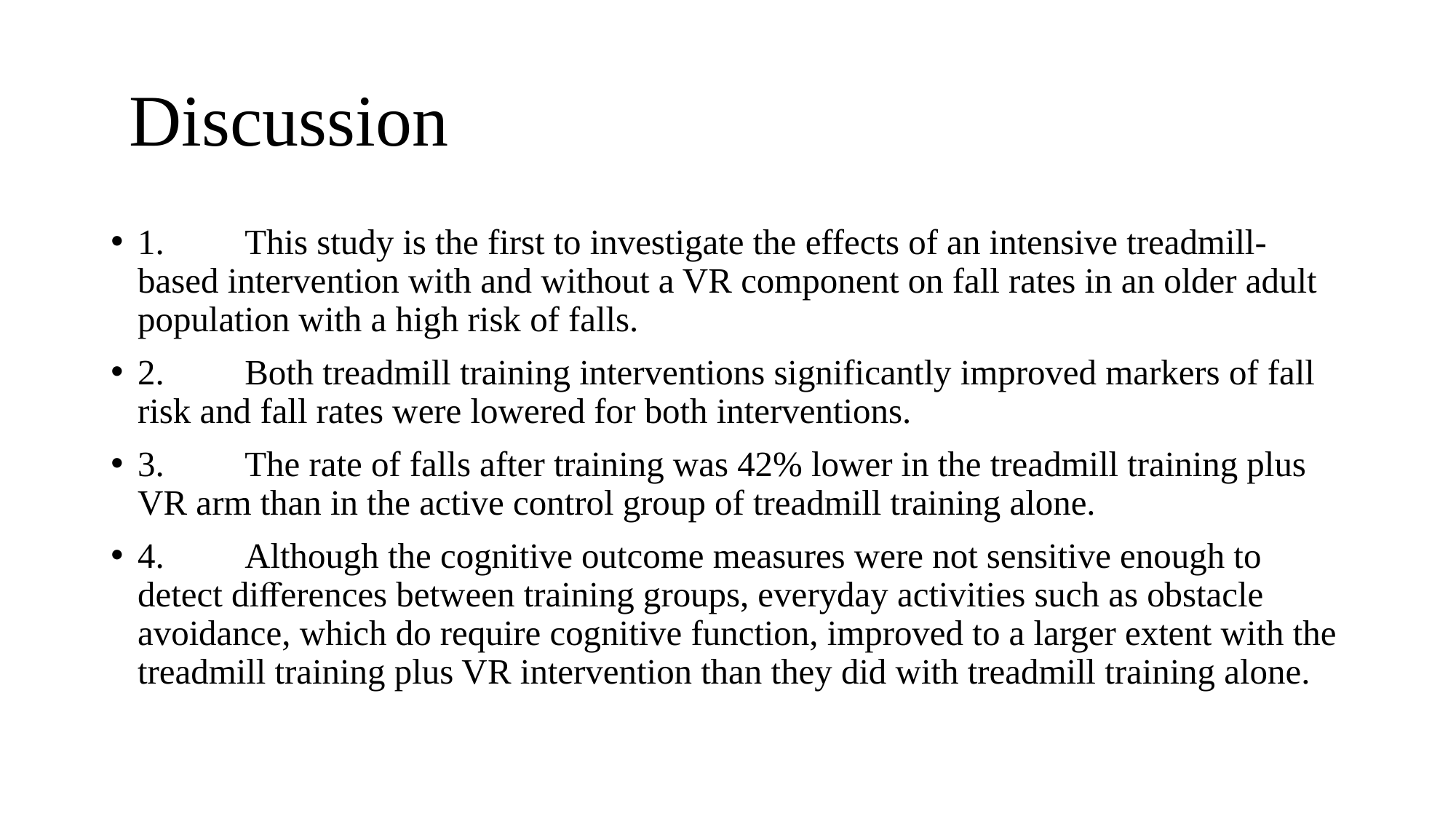

# Discussion
1.	This study is the first to investigate the effects of an intensive treadmill-based intervention with and without a VR component on fall rates in an older adult population with a high risk of falls.
2.	Both treadmill training interventions significantly improved markers of fall risk and fall rates were lowered for both interventions.
3.	The rate of falls after training was 42% lower in the treadmill training plus VR arm than in the active control group of treadmill training alone.
4.	Although the cognitive outcome measures were not sensitive enough to detect diﬀerences between training groups, everyday activities such as obstacle avoidance, which do require cognitive function, improved to a larger extent with the treadmill training plus VR intervention than they did with treadmill training alone.